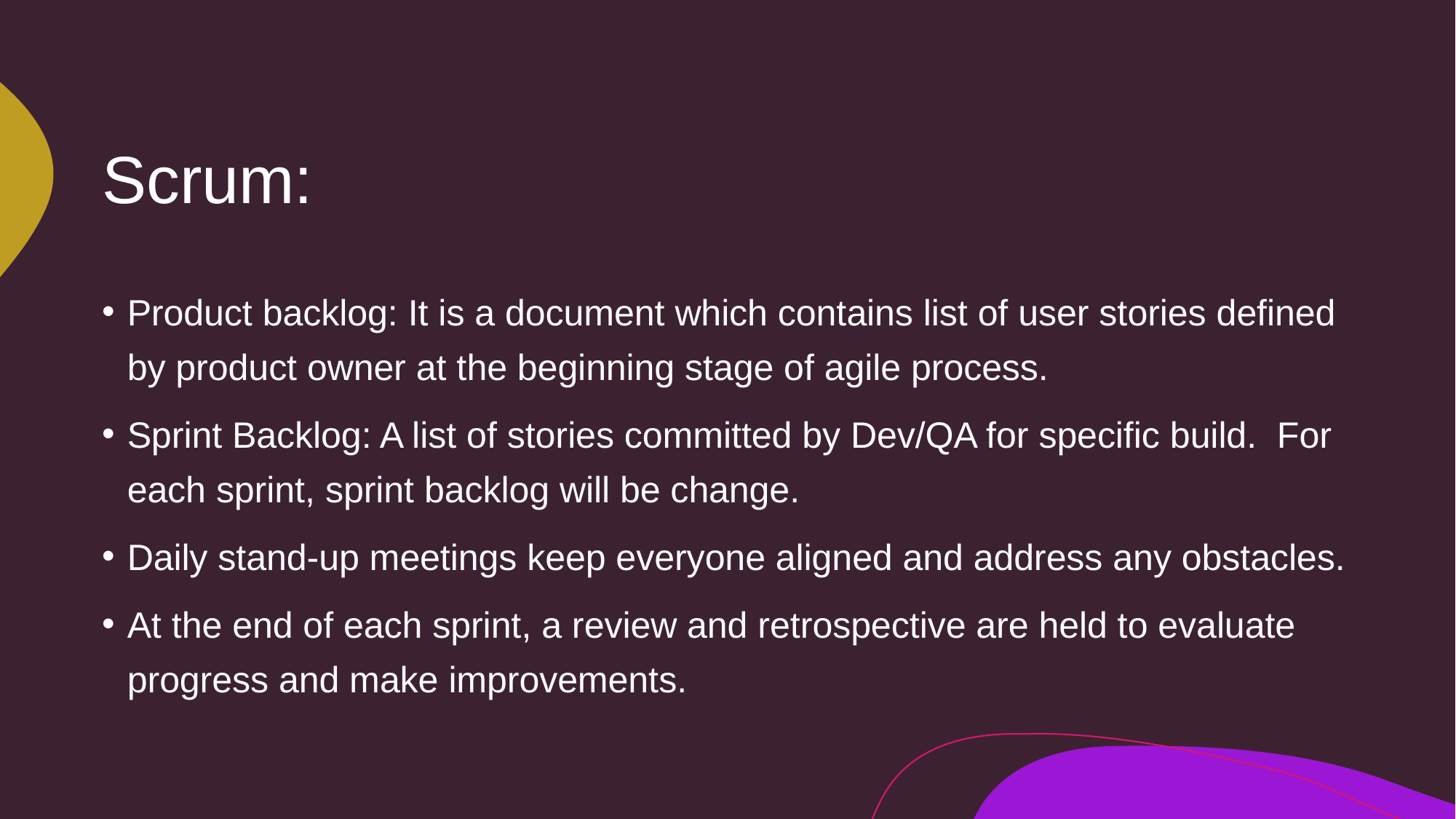

# Scrum:
Product backlog: It is a document which contains list of user stories defined by product owner at the beginning stage of agile process.
Sprint Backlog: A list of stories committed by Dev/QA for specific build.  For each sprint, sprint backlog will be change.
Daily stand-up meetings keep everyone aligned and address any obstacles.
At the end of each sprint, a review and retrospective are held to evaluate progress and make improvements.